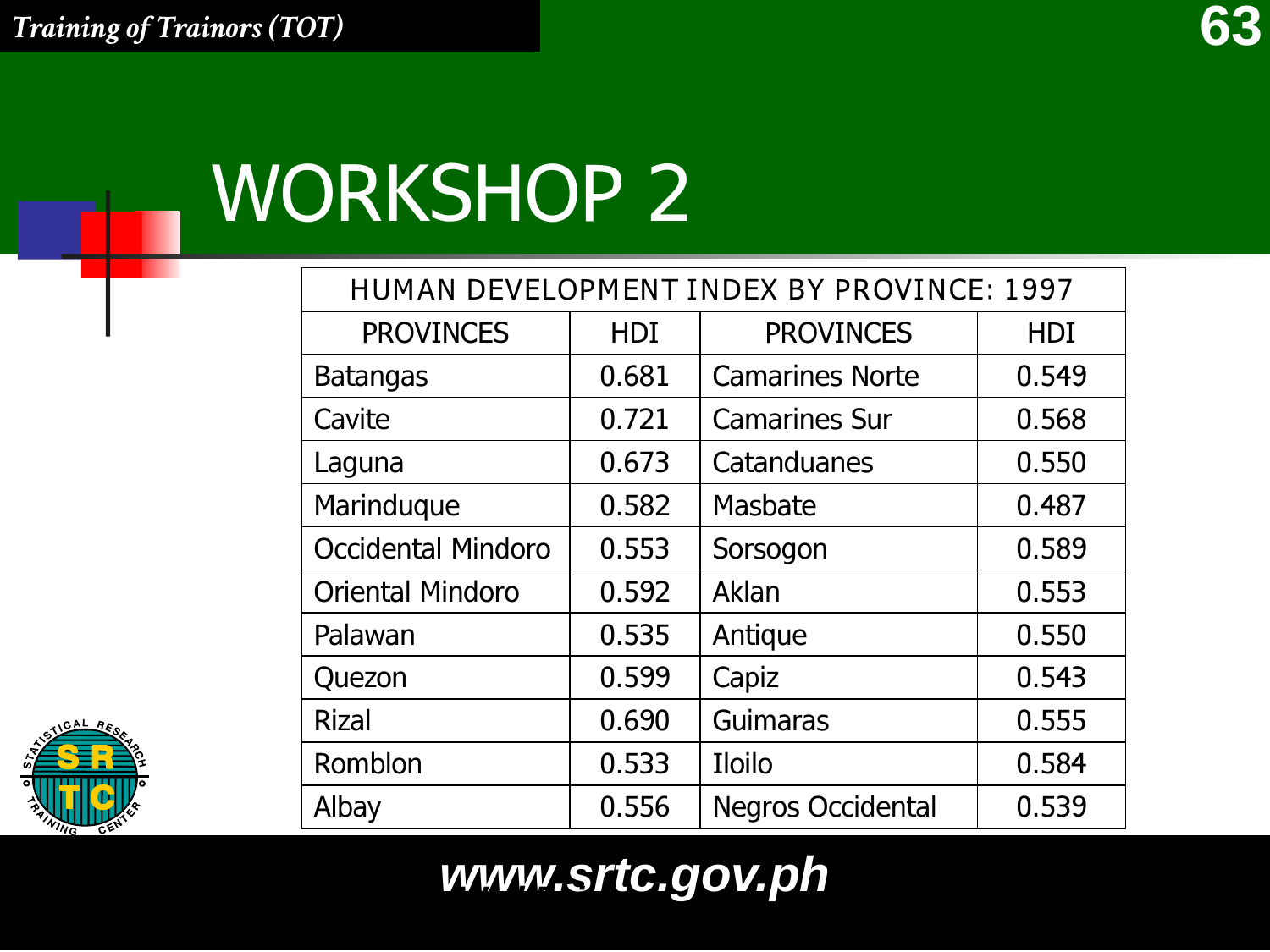

# WORKSHOP 2
| HUMAN DEVELOPMENT INDEX BY PROVINCE: 1997 |  |  |  |
| --- | --- | --- | --- |
| PROVINCES | HDI | PROVINCES | HDI |
| Batangas | 0.681 | Camarines Norte | 0.549 |
| Cavite | 0.721 | Camarines Sur | 0.568 |
| Laguna | 0.673 | Catanduanes | 0.550 |
| Marinduque | 0.582 | Masbate | 0.487 |
| Occidental Mindoro | 0.553 | Sorsogon | 0.589 |
| Oriental Mindoro | 0.592 | Aklan | 0.553 |
| Palawan | 0.535 | Antique | 0.550 |
| Quezon | 0.599 | Capiz | 0.543 |
| Rizal | 0.690 | Guimaras | 0.555 |
| Romblon | 0.533 | Iloilo | 0.584 |
| Albay | 0.556 | Negros Occidental | 0.539 |